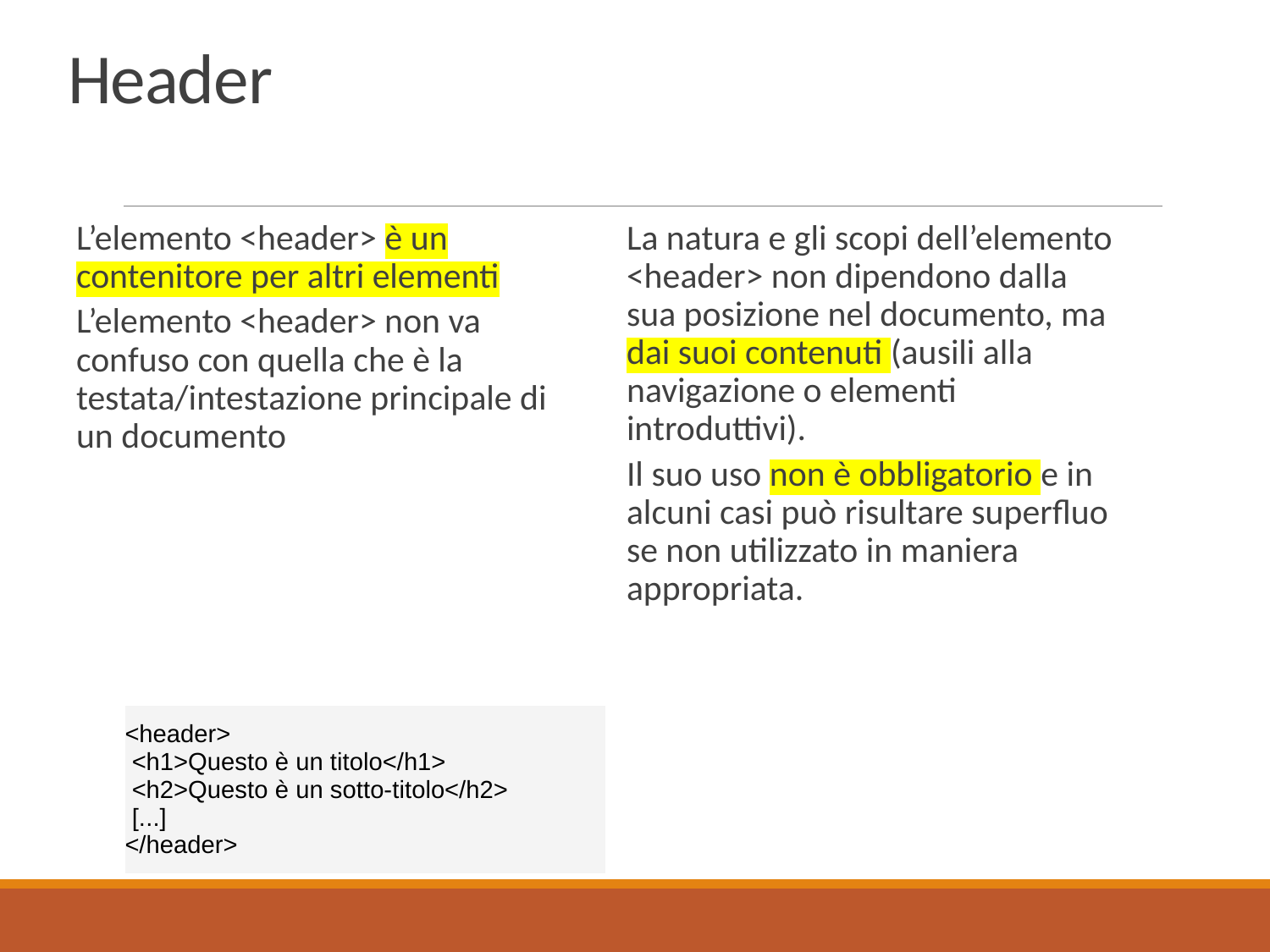

# Header
L’elemento <header> è un contenitore per altri elementi
L’elemento <header> non va confuso con quella che è la testata/intestazione principale di un documento

La natura e gli scopi dell’elemento <header> non dipendono dalla sua posizione nel documento, ma dai suoi contenuti (ausili alla navigazione o elementi introduttivi).
Il suo uso non è obbligatorio e in alcuni casi può risultare superfluo se non utilizzato in maniera appropriata.
| <header>  <h1>Questo è un titolo</h1>  <h2>Questo è un sotto-titolo</h2>  [...] </header> |
| --- |